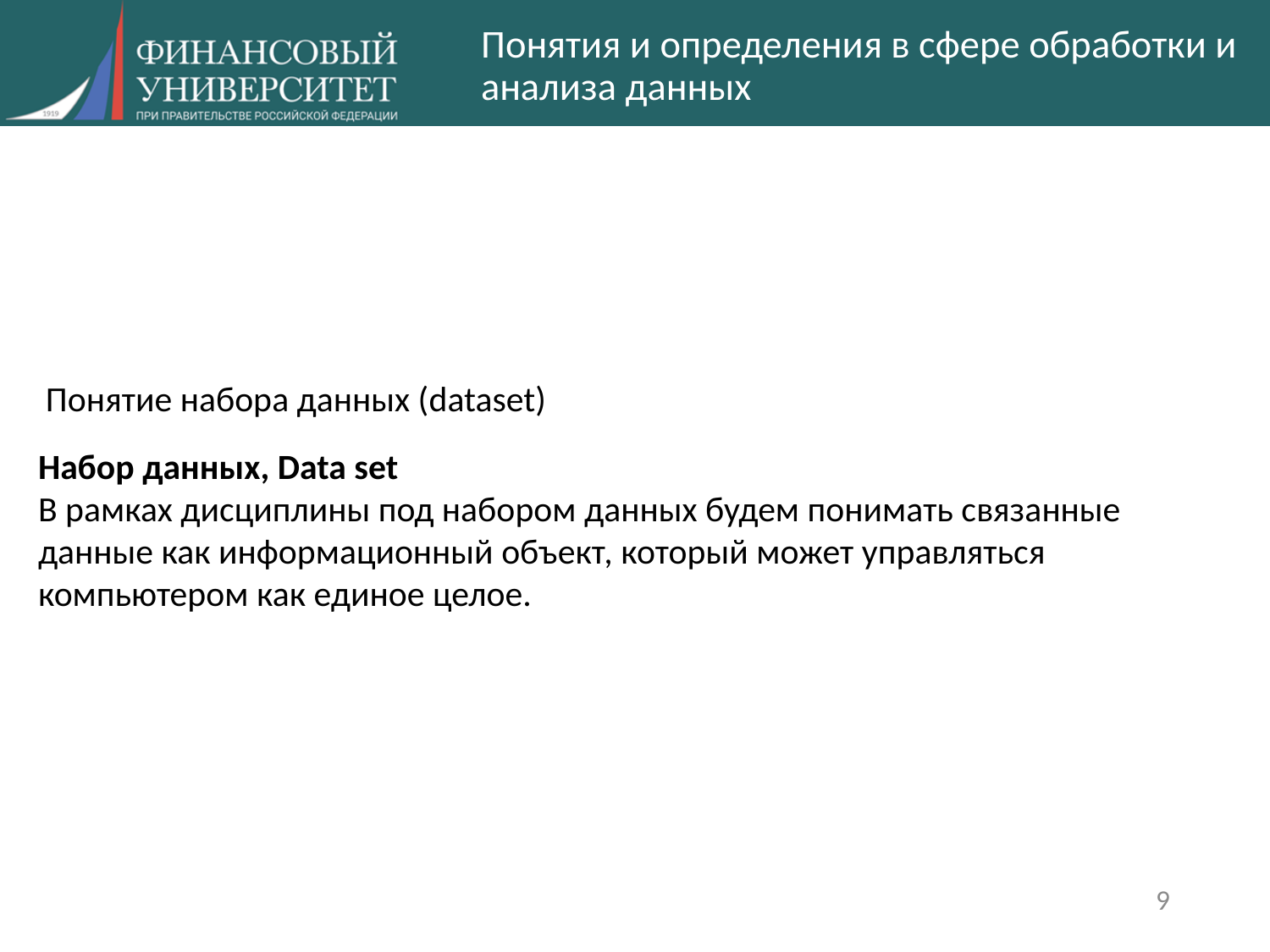

Понятия и определения в сфере обработки и анализа данных
Понятие набора данных (dataset)
Набор данных, Data set
В рамках дисциплины под набором данных будем понимать связанные данные как информационный объект, который может управляться компьютером как единое целое.
9